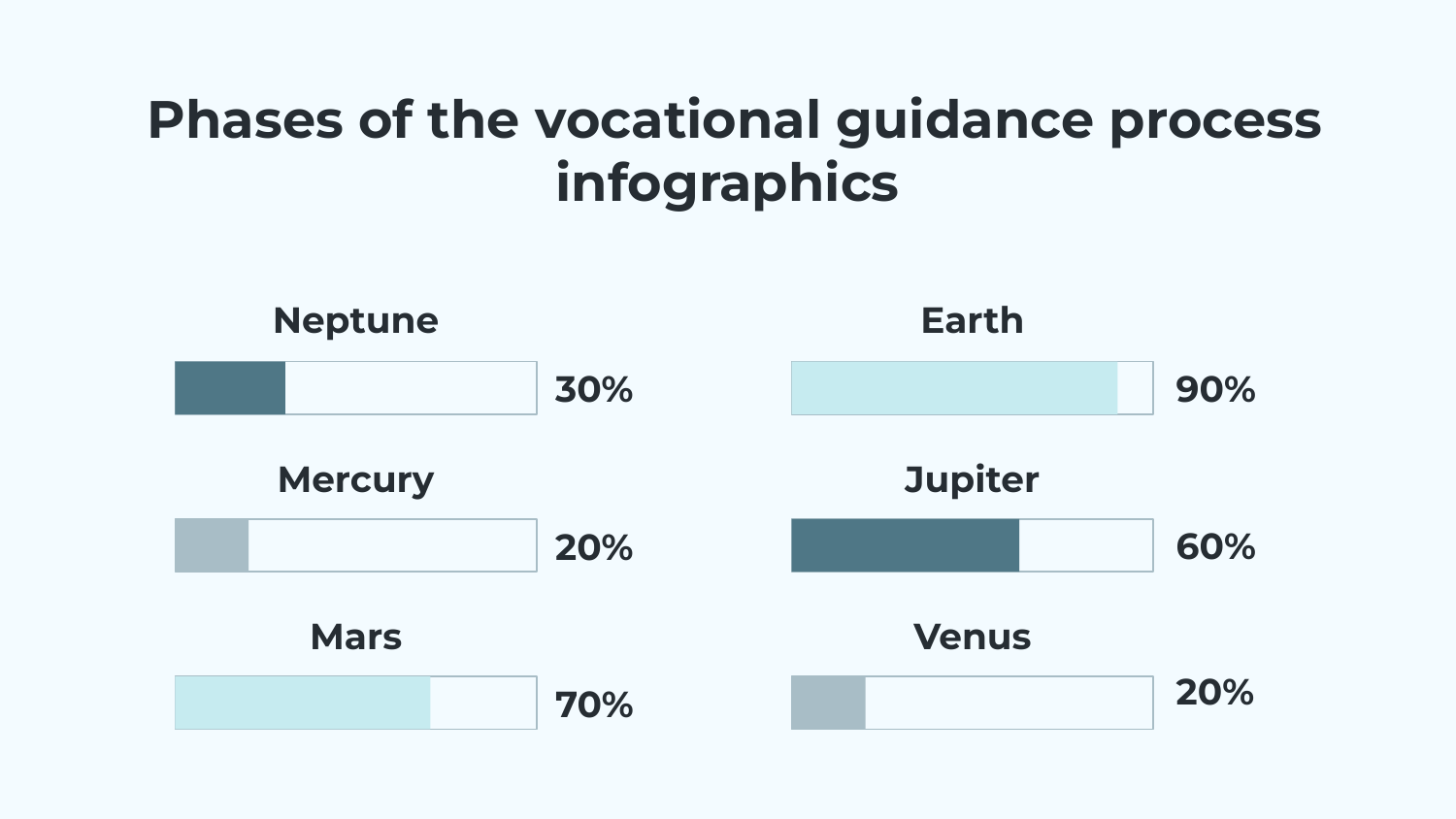

# Phases of the vocational guidance process infographics
Earth
90%
Neptune
30%

Jupiter
60%
Mercury
20%

Mars
70%
Venus
20%